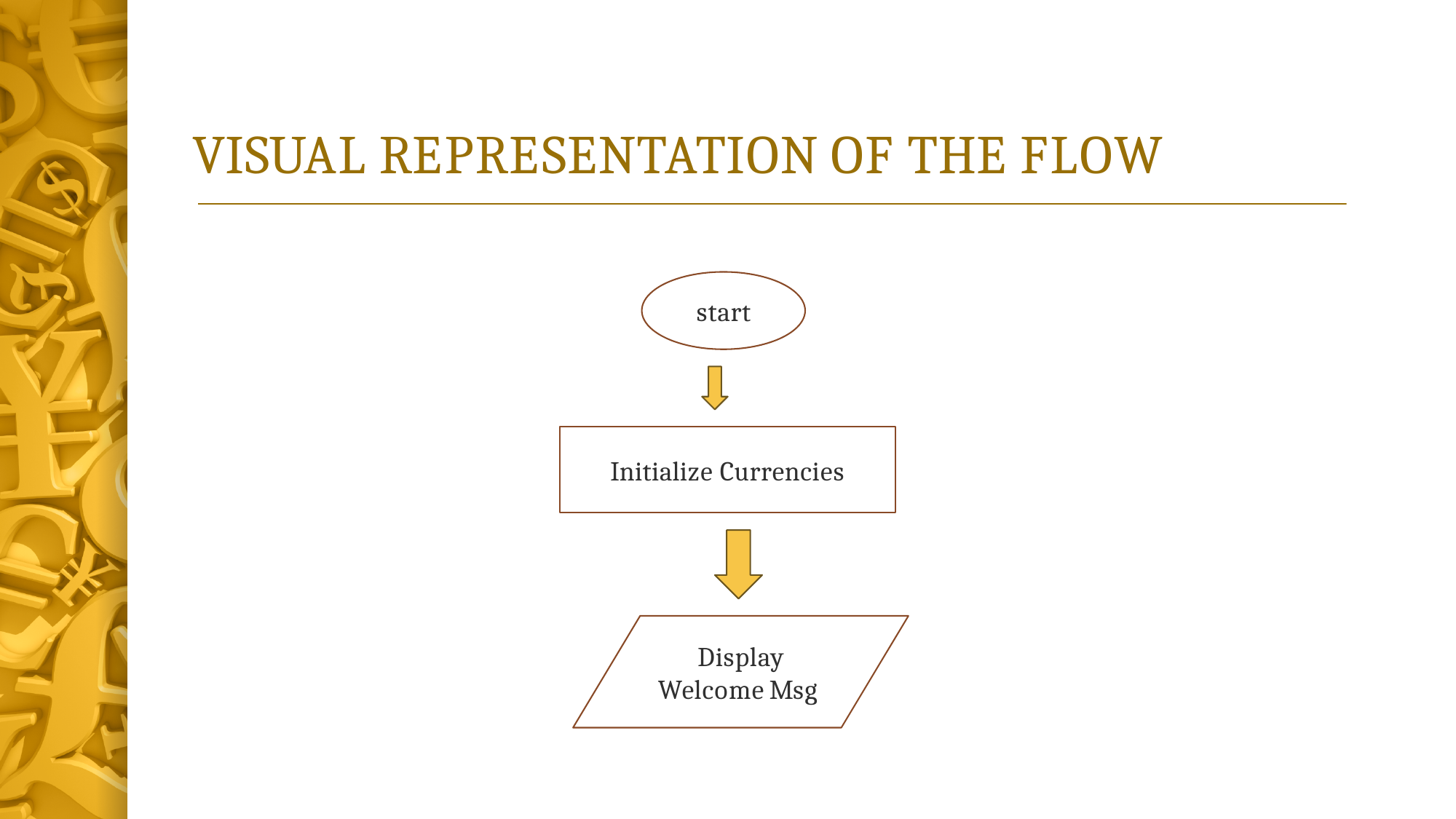

# VISUAL REPRESENTATION OF THE FLOW

start

Initialize Currencies

Display Welcome Msg